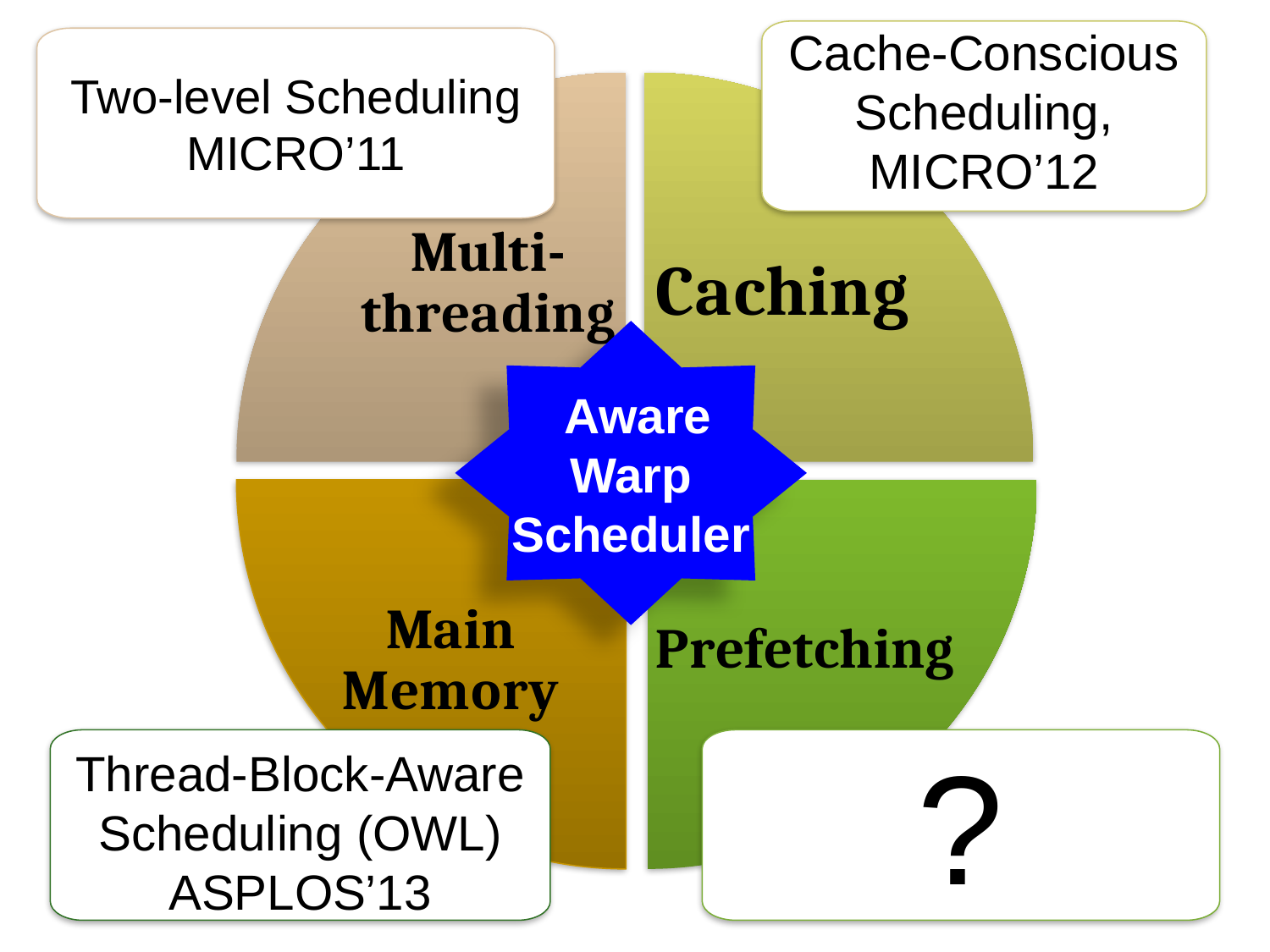

Cache-Conscious Scheduling, MICRO’12
Two-level Scheduling
MICRO’11
Multi-threading

Caching

 Aware
Warp
Scheduler

Prefetching

Main Memory
?
Thread-Block-Aware Scheduling (OWL)
ASPLOS’13